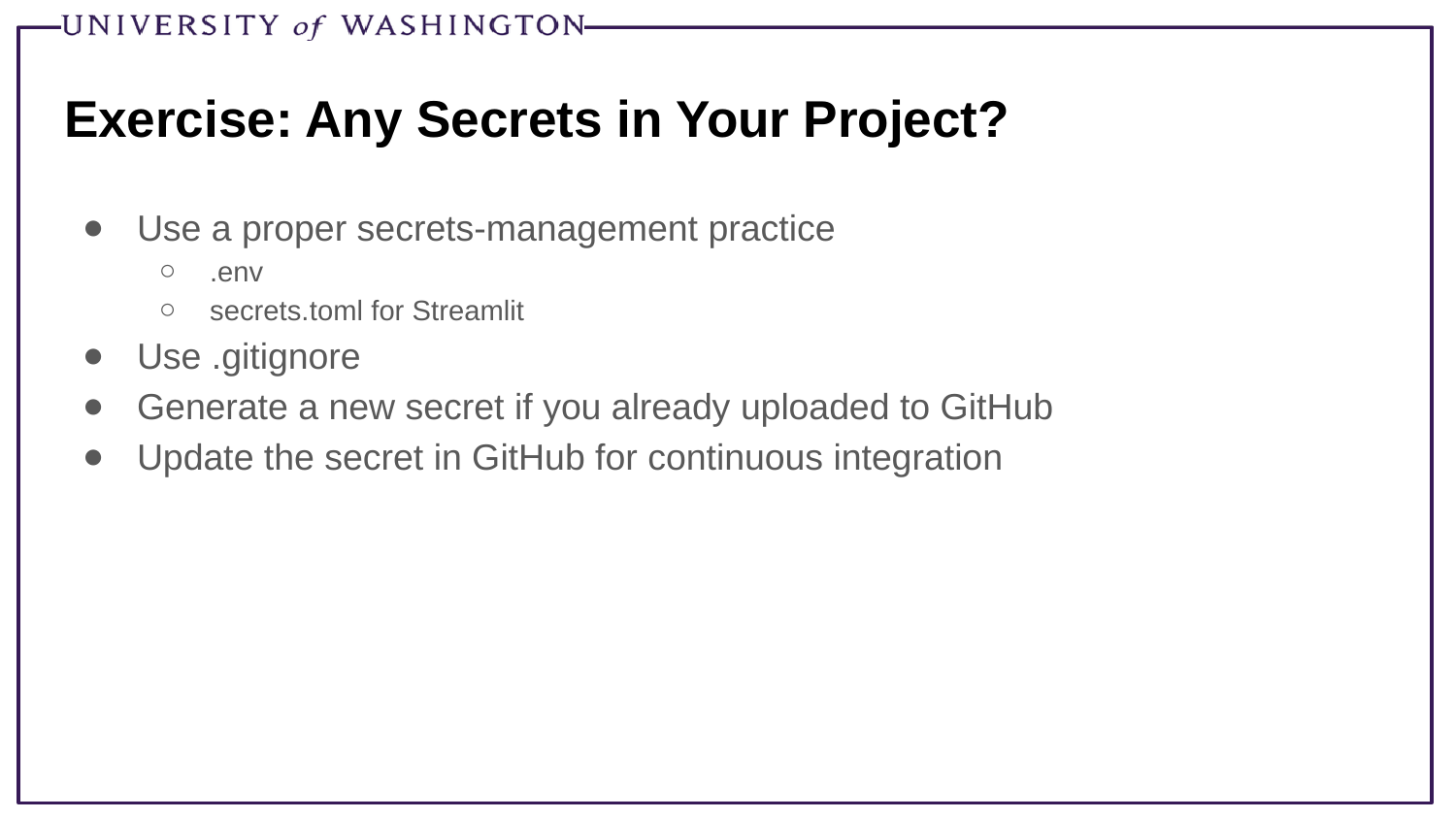

# Exercise: Any Secrets in Your Project?
Use a proper secrets-management practice
.env
secrets.toml for Streamlit
Use .gitignore
Generate a new secret if you already uploaded to GitHub
Update the secret in GitHub for continuous integration